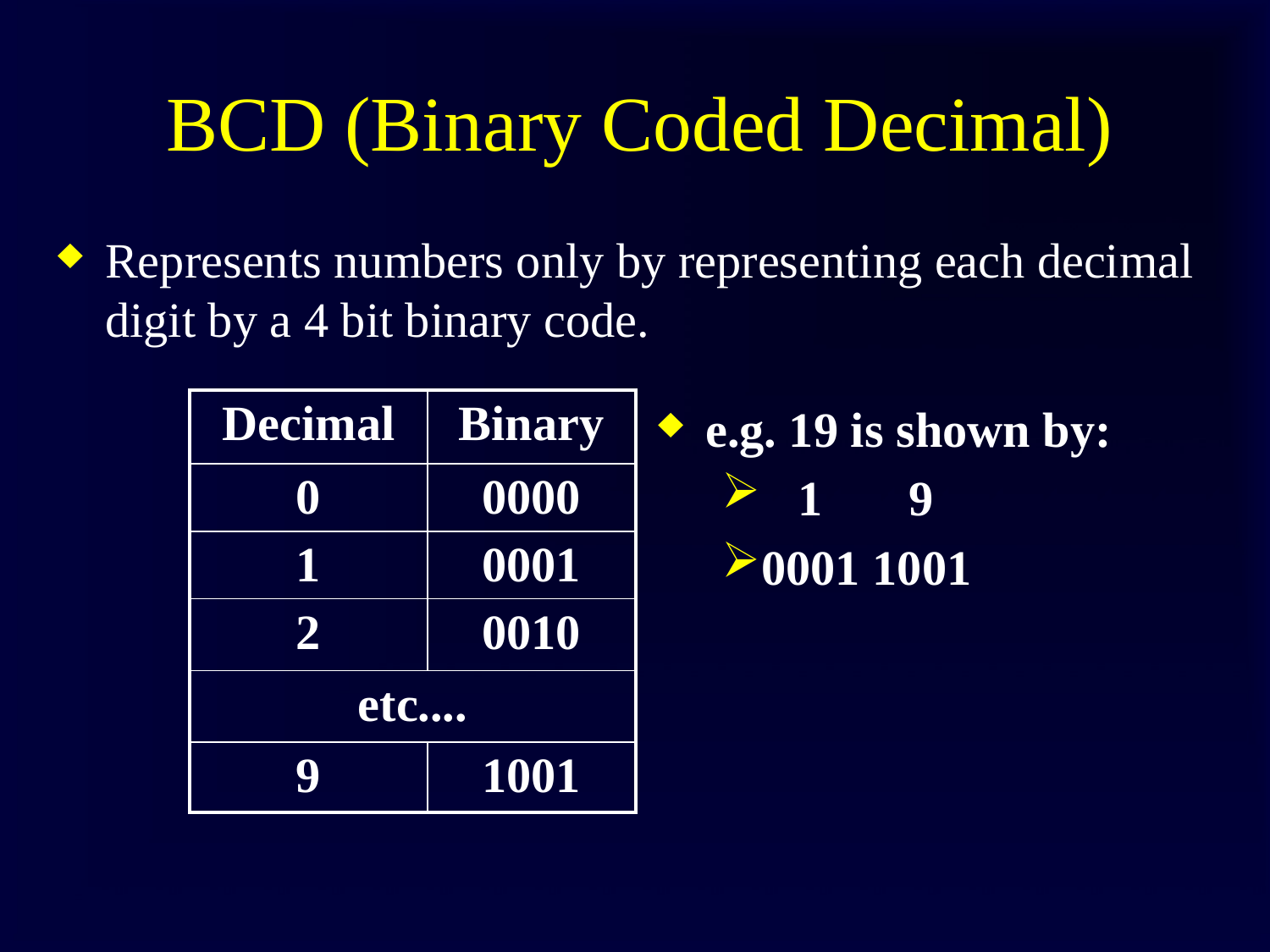

# BCD (Binary Coded Decimal)
Represents numbers only by representing each decimal digit by a 4 bit binary code.
| Decimal | Binary |
| --- | --- |
| 0 | 0000 |
| 1 | 0001 |
| 2 | 0010 |
| etc.... |  |
| 9 | 1001 |
e.g. 19 is shown by:
   1       9
0001 1001